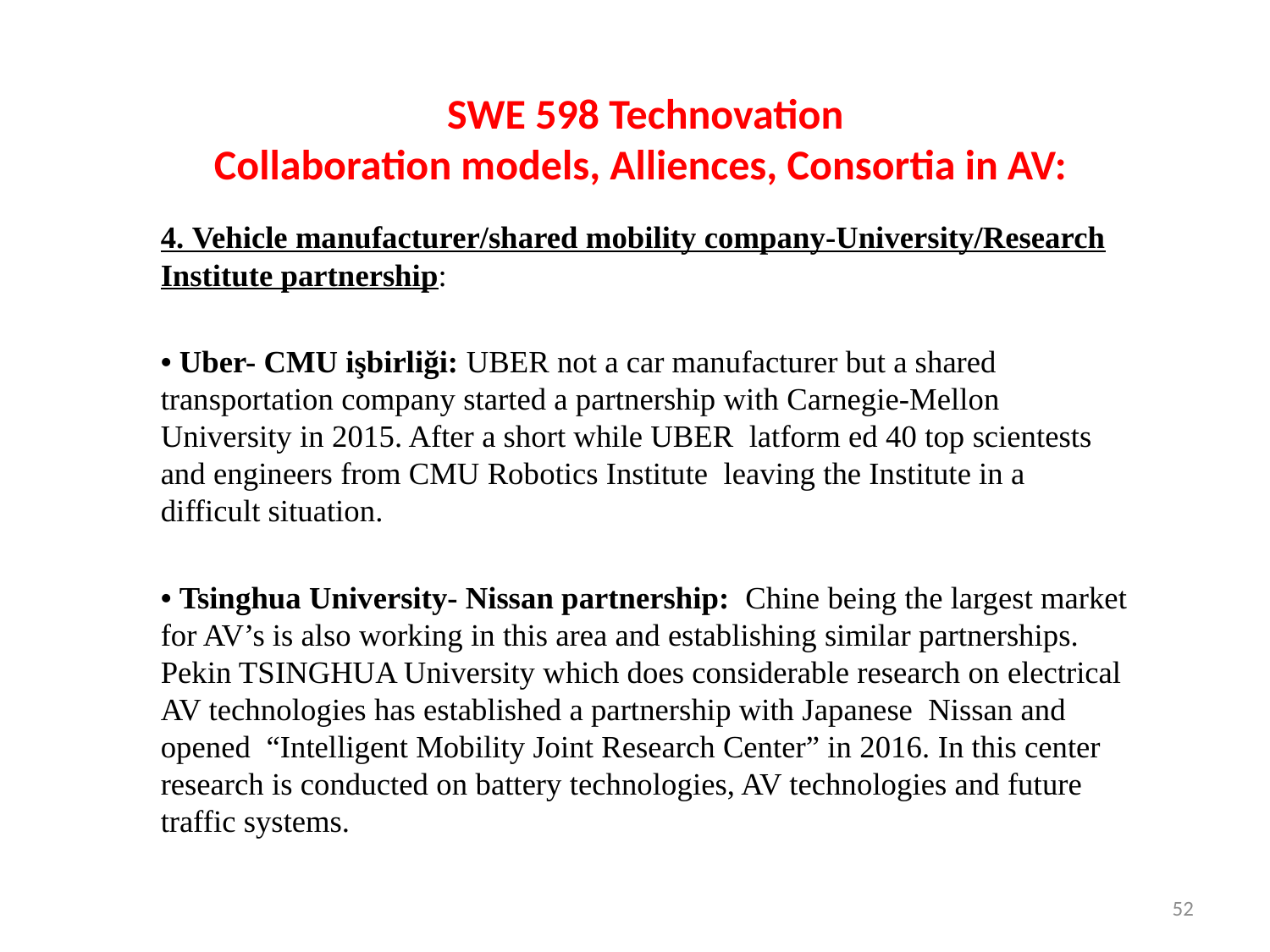

SWE 598 Technovation
Collaboration models, Alliences, Consortia in AV:
4. Vehicle manufacturer/shared mobility company-University/Research Institute partnership:

• Uber- CMU işbirliği: UBER not a car manufacturer but a shared transportation company started a partnership with Carnegie-Mellon University in 2015. After a short while UBER  latform ed 40 top scientests and engineers from CMU Robotics Institute  leaving the Institute in a difficult situation.

• Tsinghua University- Nissan partnership:  Chine being the largest market for AV’s is also working in this area and establishing similar partnerships. Pekin TSINGHUA University which does considerable research on electrical AV technologies has established a partnership with Japanese  Nissan and opened  “Intelligent Mobility Joint Research Center” in 2016. In this center research is conducted on battery technologies, AV technologies and future traffic systems.

52